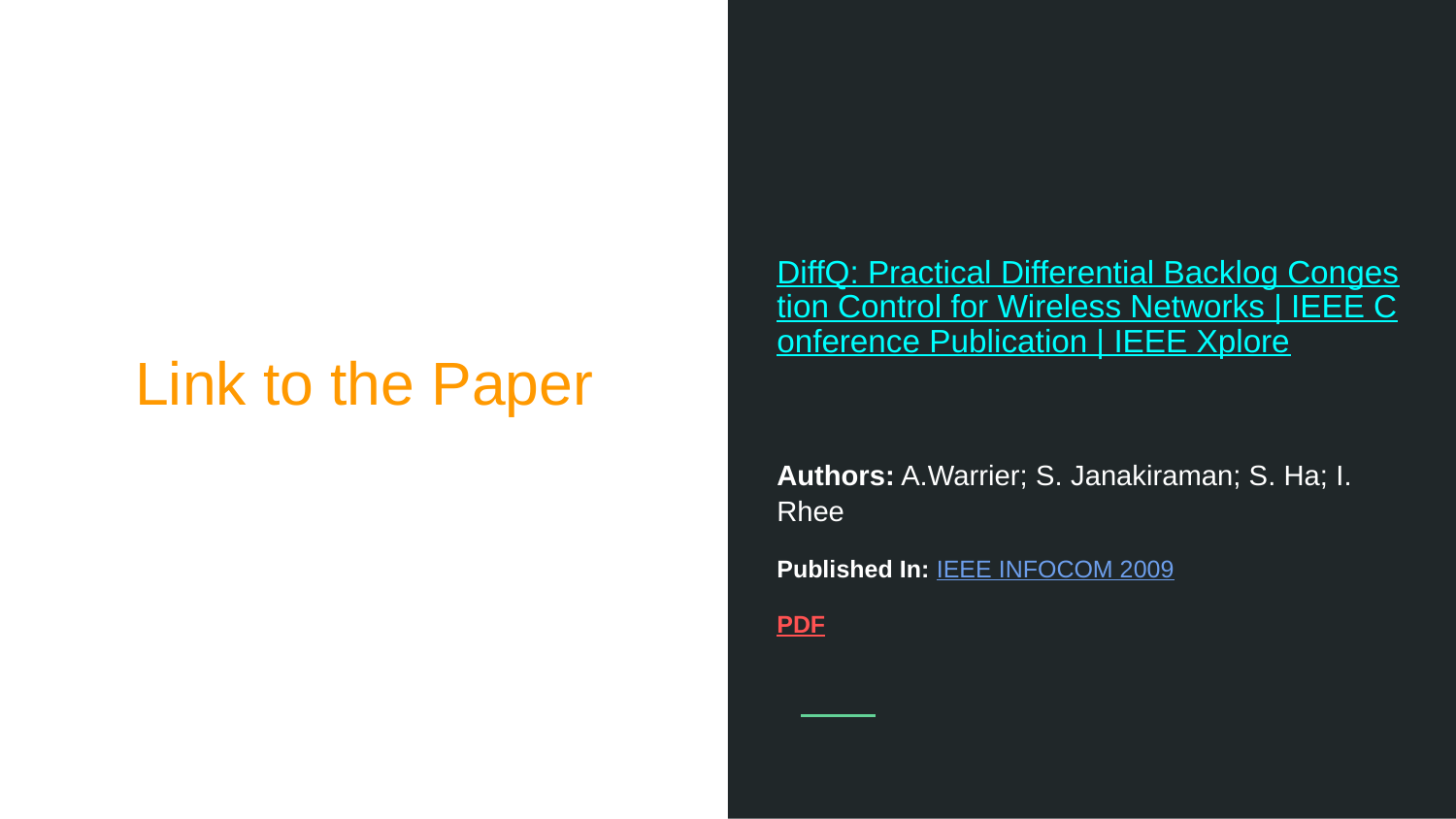

DiffQ: Practical Differential Backlog Congestion Control for Wireless Networks | IEEE Conference Publication | IEEE Xplore

Authors: A.Warrier; S. Janakiraman; S. Ha; I. Rhee
Published In: IEEE INFOCOM 2009
PDF
# Link to the Paper